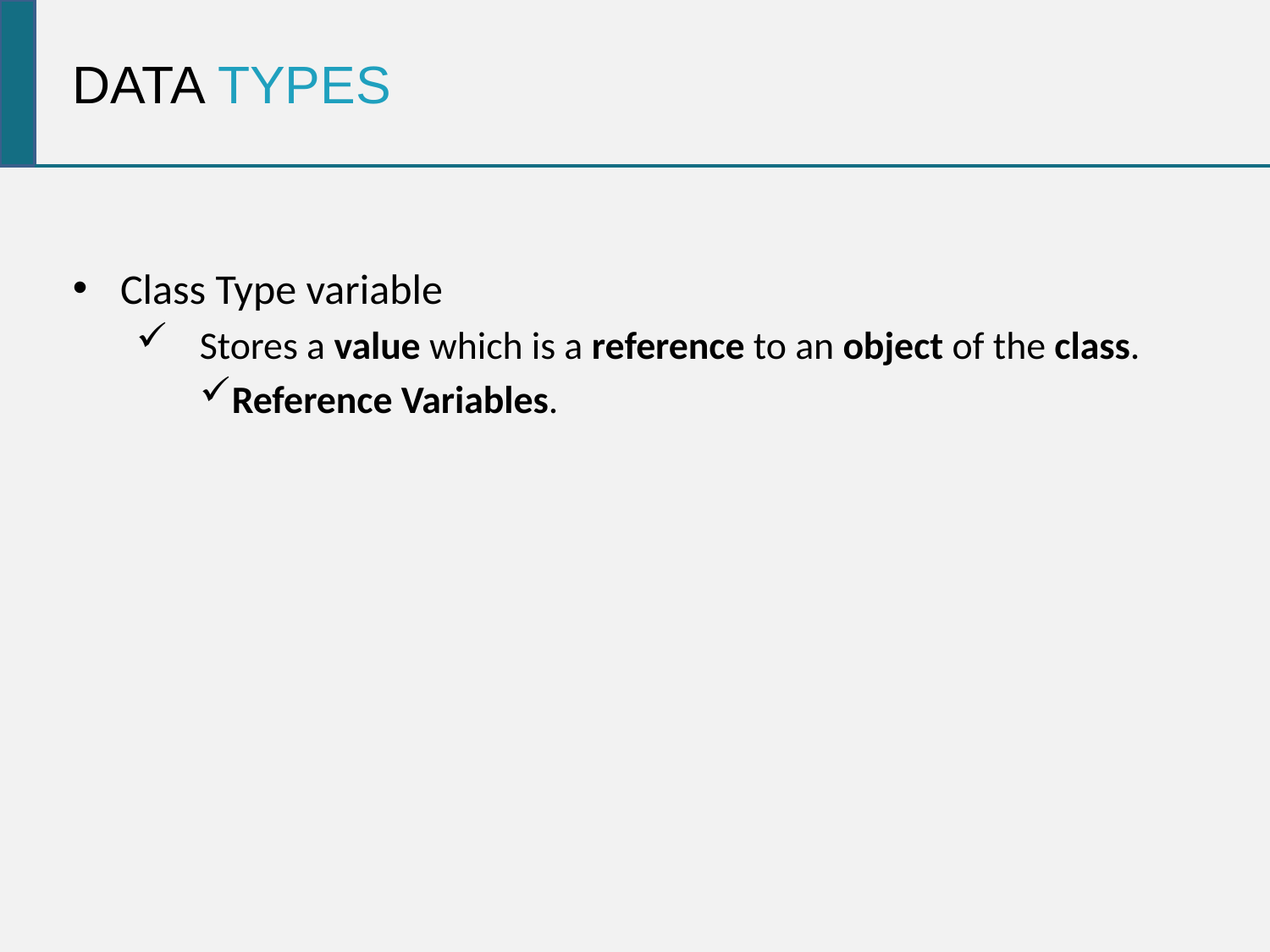

Data types

Class Type variable
Stores a value which is a reference to an object of the class.
Reference Variables.